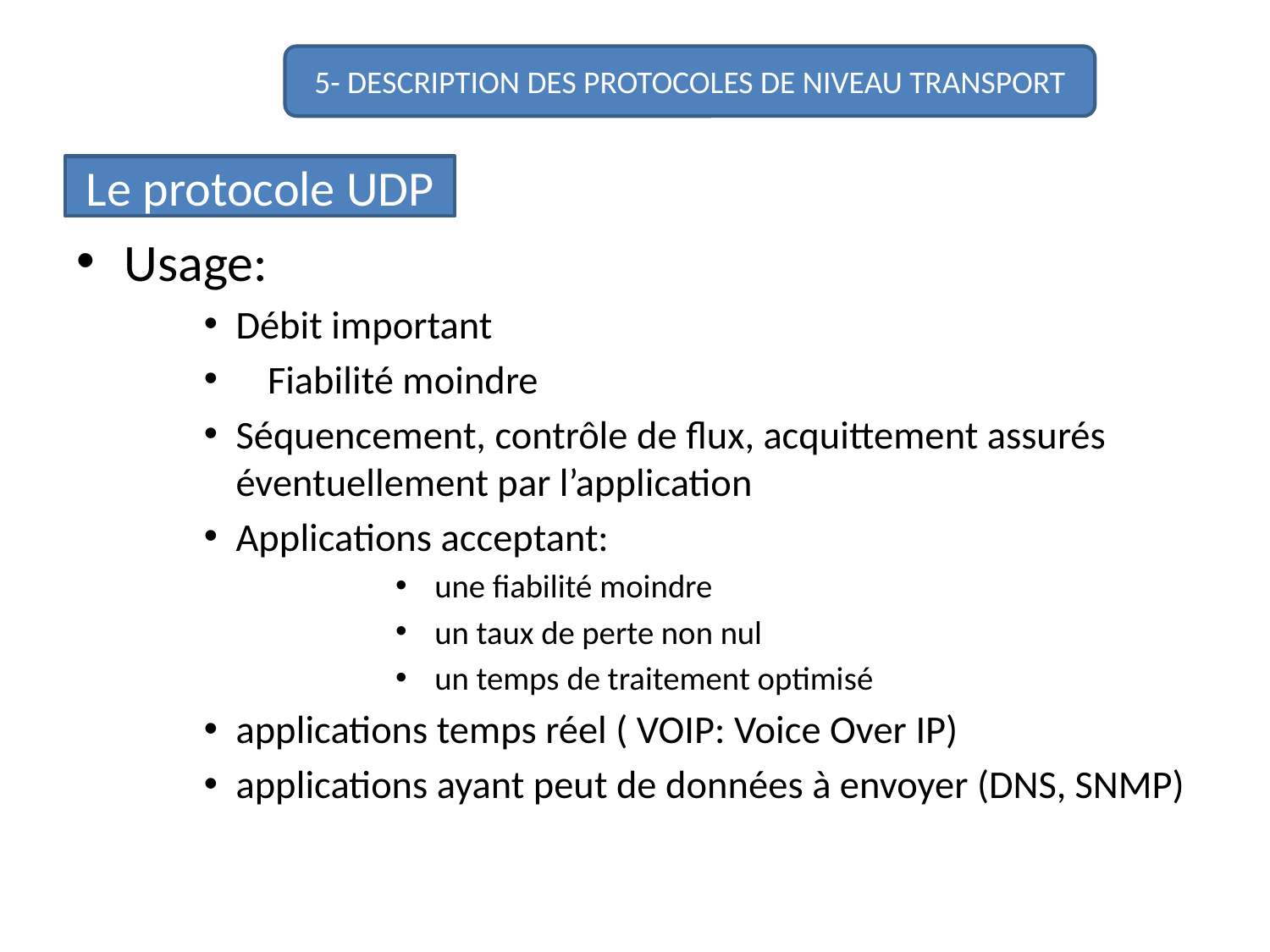

#
5- DESCRIPTION DES PROTOCOLES DE NIVEAU TRANSPORT
Le protocole UDP
Usage:
Débit important
Fiabilité moindre
Séquencement, contrôle de flux, acquittement assurés éventuellement par l’application
Applications acceptant:
 une fiabilité moindre
 un taux de perte non nul
 un temps de traitement optimisé
applications temps réel ( VOIP: Voice Over IP)
applications ayant peut de données à envoyer (DNS, SNMP)